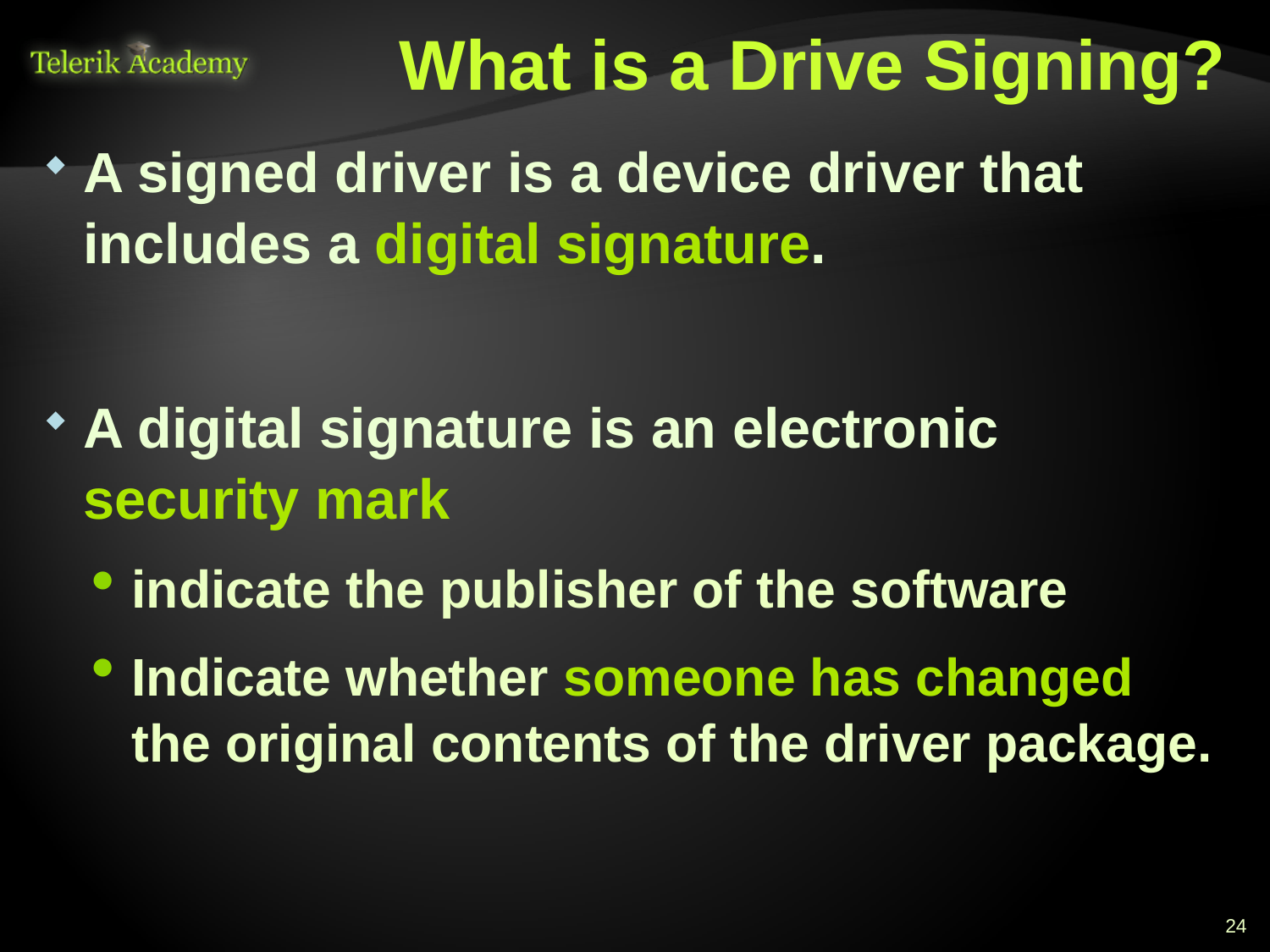

# What is a Drive Signing?
A signed driver is a device driver that includes a digital signature.

A digital signature is an electronic security mark
indicate the publisher of the software
Indicate whether someone has changed the original contents of the driver package.

24